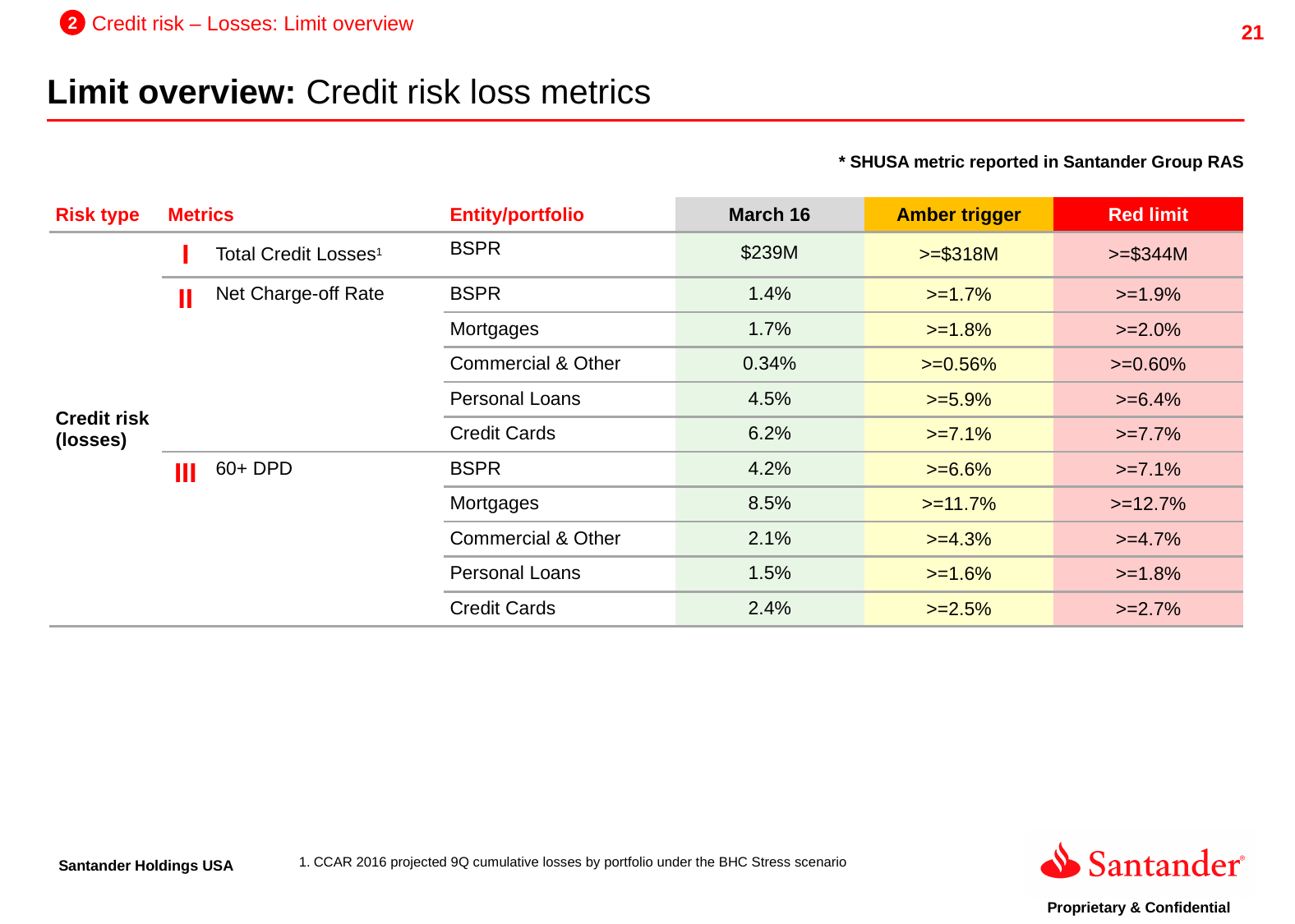

2
Credit risk – Losses: Limit overview
Limit overview: Credit risk loss metrics
* SHUSA metric reported in Santander Group RAS
| Risk type | Metrics |  | Entity/portfolio | March 16 | Amber trigger | Red limit |
| --- | --- | --- | --- | --- | --- | --- |
| Credit risk (losses) | I | Total Credit Losses1 | BSPR | $239M | >=$318M | >=$344M |
|  | II | Net Charge-off Rate | BSPR | 1.4% | >=1.7% | >=1.9% |
|  |  |  | Mortgages | 1.7% | >=1.8% | >=2.0% |
|  |  |  | Commercial & Other | 0.34% | >=0.56% | >=0.60% |
|  |  |  | Personal Loans | 4.5% | >=5.9% | >=6.4% |
|  |  |  | Credit Cards | 6.2% | >=7.1% | >=7.7% |
|  | III | 60+ DPD | BSPR | 4.2% | >=6.6% | >=7.1% |
|  |  |  | Mortgages | 8.5% | >=11.7% | >=12.7% |
|  |  |  | Commercial & Other | 2.1% | >=4.3% | >=4.7% |
|  |  |  | Personal Loans | 1.5% | >=1.6% | >=1.8% |
|  |  |  | Credit Cards | 2.4% | >=2.5% | >=2.7% |
CCAR 2016 projected 9Q cumulative losses by portfolio under the BHC Stress scenario